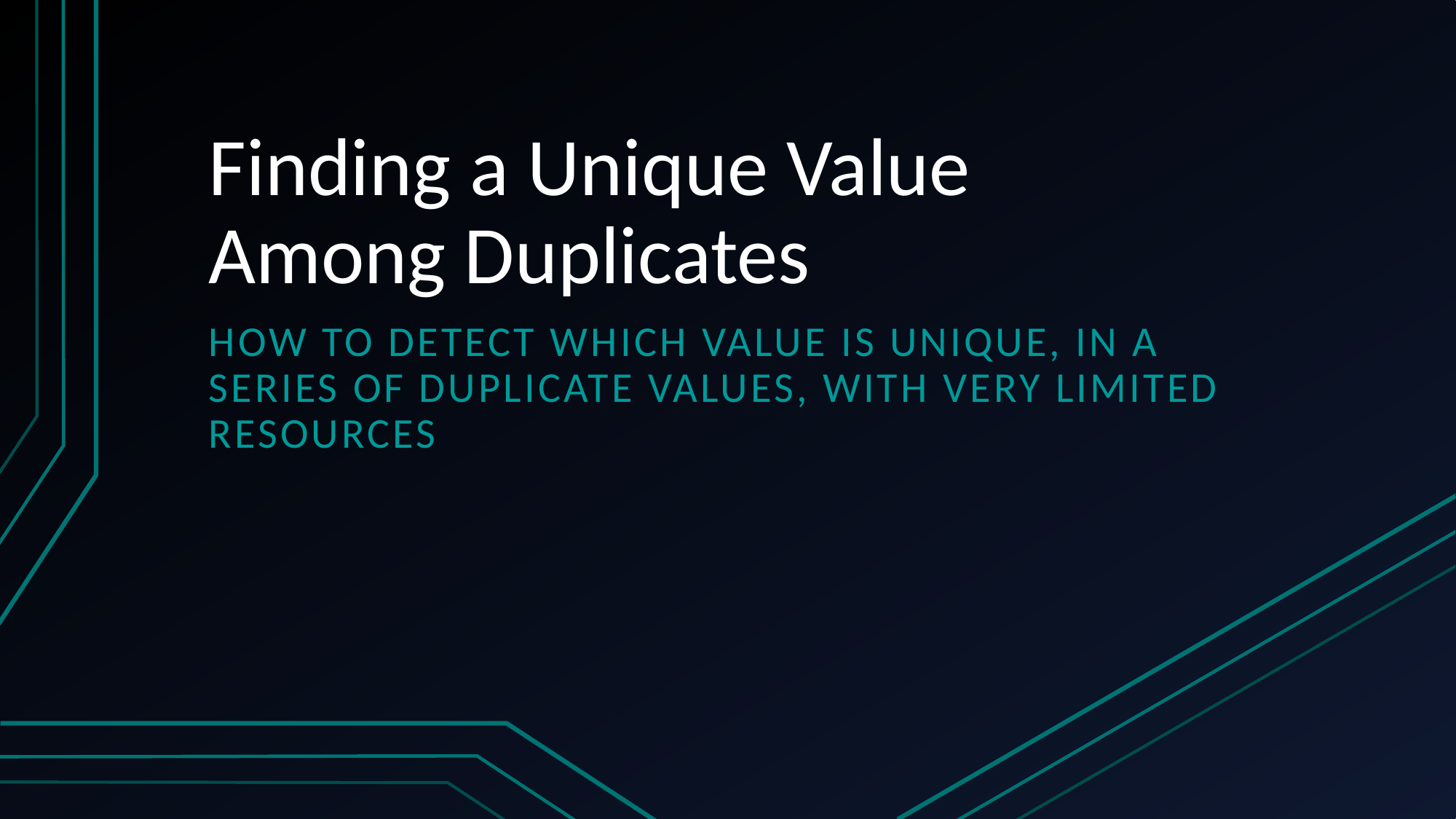

# Finding a Unique Value Among Duplicates
How To Detect Which Value Is Unique, in a Series of Duplicate Values, with Very Limited Resources